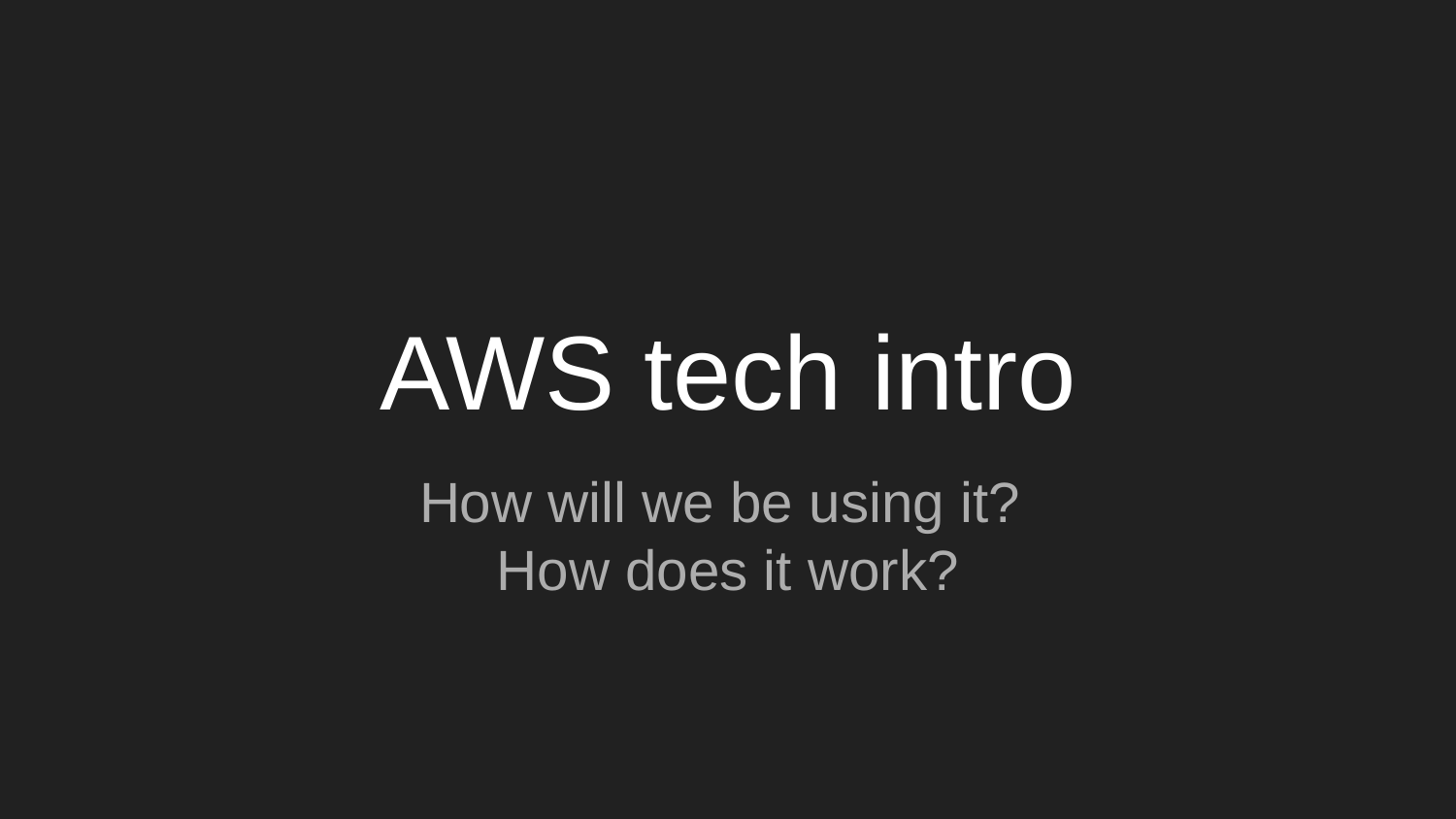

# AWS tech intro
How will we be using it?
How does it work?